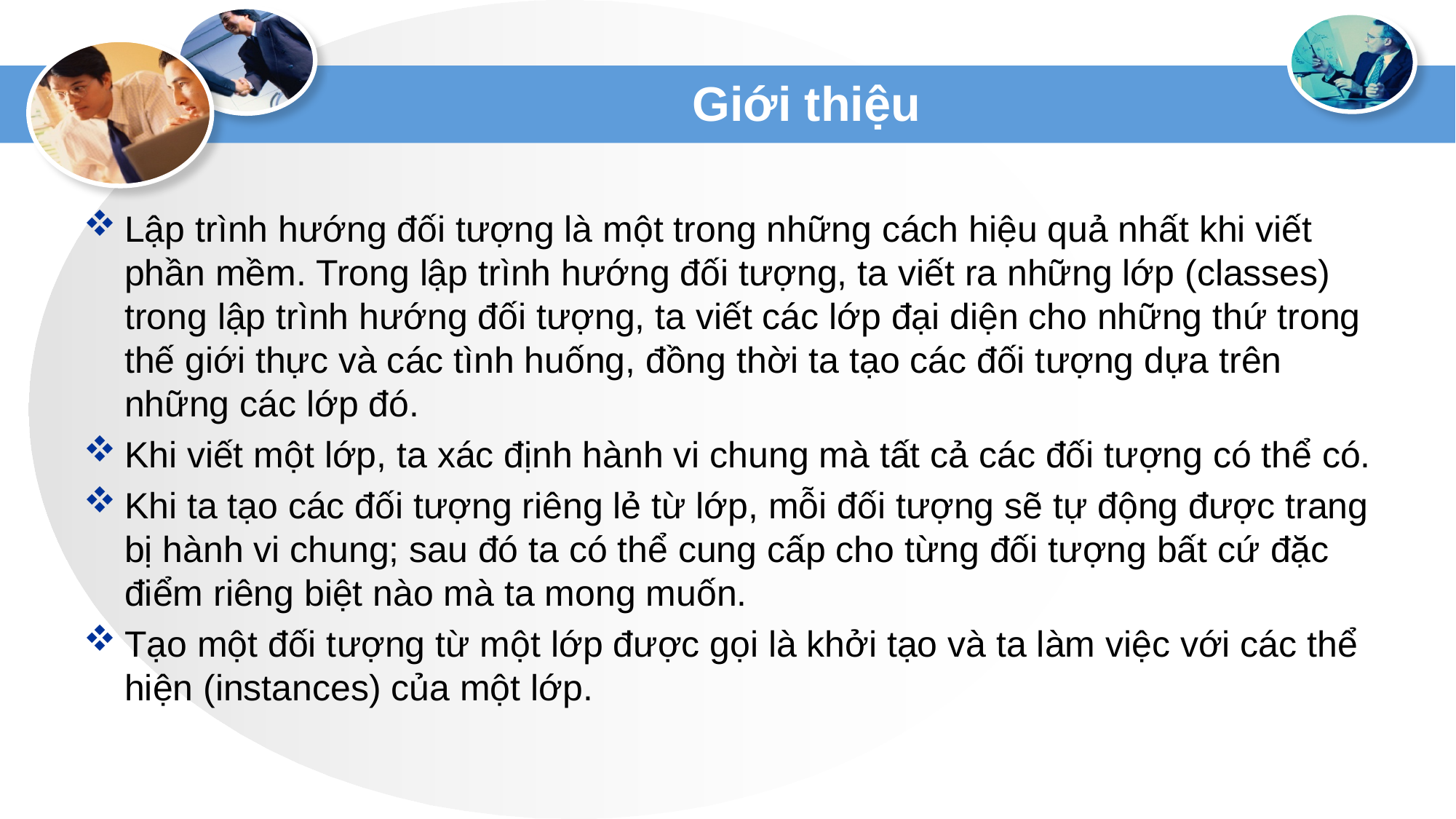

# Giới thiệu
Lập trình hướng đối tượng là một trong những cách hiệu quả nhất khi viết phần mềm. Trong lập trình hướng đối tượng, ta viết ra những lớp (classes) trong lập trình hướng đối tượng, ta viết các lớp đại diện cho những thứ trong thế giới thực và các tình huống, đồng thời ta tạo các đối tượng dựa trên những các lớp đó.
Khi viết một lớp, ta xác định hành vi chung mà tất cả các đối tượng có thể có.
Khi ta tạo các đối tượng riêng lẻ từ lớp, mỗi đối tượng sẽ tự động được trang bị hành vi chung; sau đó ta có thể cung cấp cho từng đối tượng bất cứ đặc điểm riêng biệt nào mà ta mong muốn.
Tạo một đối tượng từ một lớp được gọi là khởi tạo và ta làm việc với các thể hiện (instances) của một lớp.